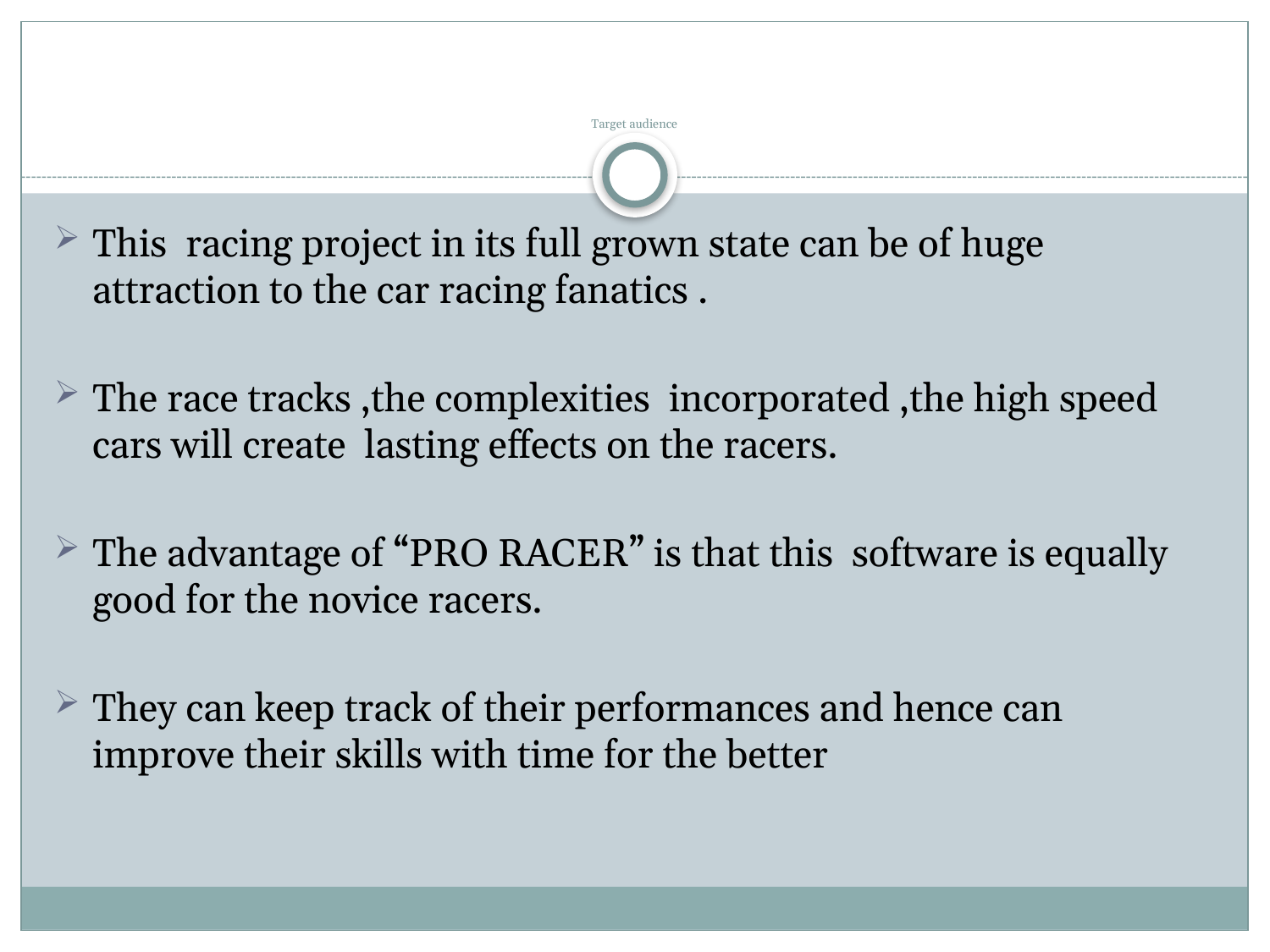

# Target audience
This  racing project in its full grown state can be of huge attraction to the car racing fanatics .

The race tracks ,the complexities  incorporated ,the high speed cars will create  lasting effects on the racers.

The advantage of “PRO RACER” is that this  software is equally good for the novice racers.

They can keep track of their performances and hence can improve their skills with time for the better